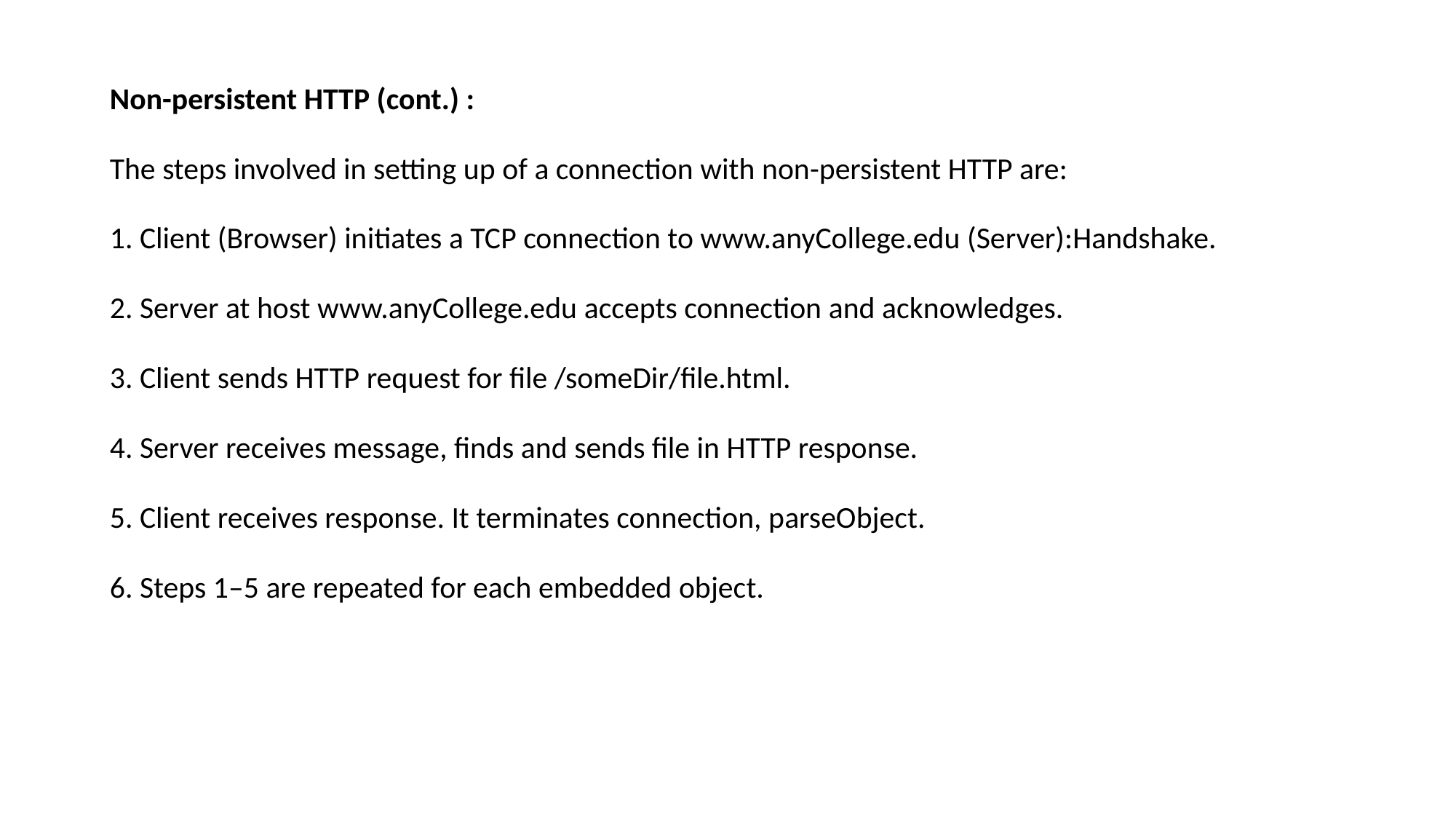

Non-persistent HTTP (cont.) :
The steps involved in setting up of a connection with non-persistent HTTP are:
1. Client (Browser) initiates a TCP connection to www.anyCollege.edu (Server):Handshake.
2. Server at host www.anyCollege.edu accepts connection and acknowledges.
3. Client sends HTTP request for file /someDir/file.html.
4. Server receives message, finds and sends file in HTTP response.
5. Client receives response. It terminates connection, parseObject.
6. Steps 1–5 are repeated for each embedded object.